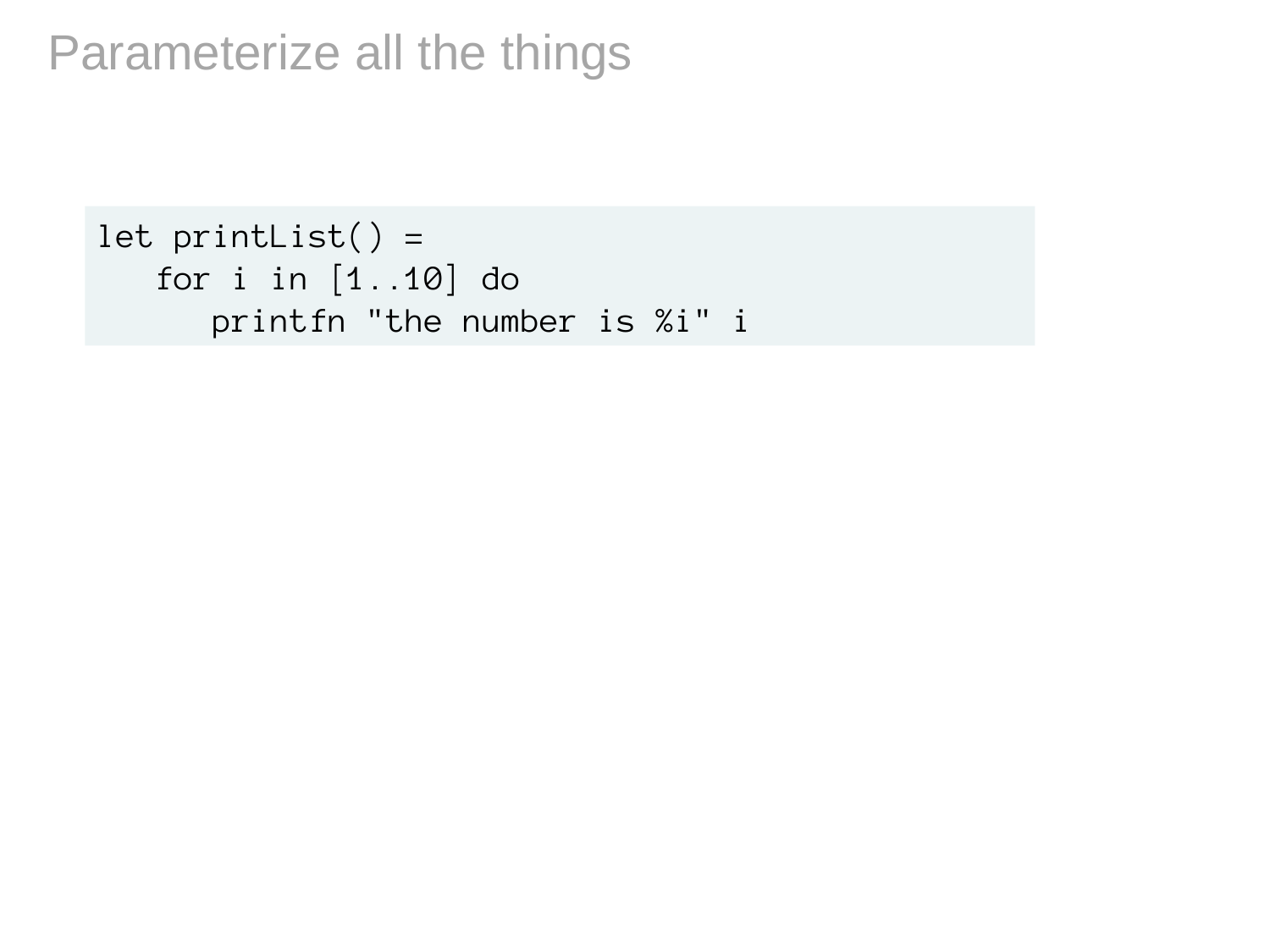

# Parameterize all the things
let printList() =
   for i in [1..10] do
      printfn "the number is %i" i